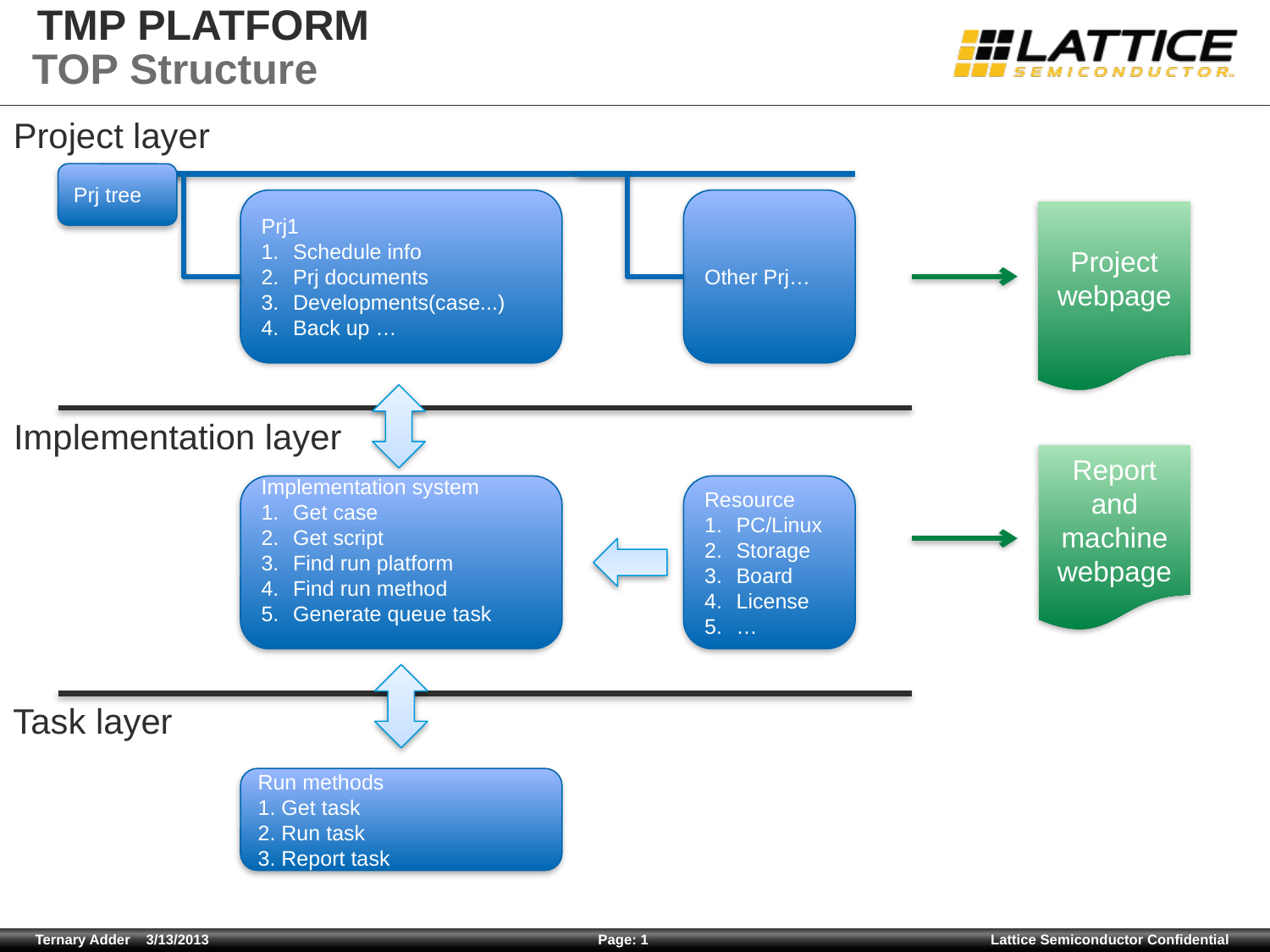

TMP platform
TOP Structure
Project layer
Prj tree
Prj1
Schedule info
Prj documents
Developments(case...)
Back up …
Other Prj…
Project webpage

Implementation layer
Report and machine webpage
Resource
PC/Linux
Storage
Board
License
…
Implementation system
Get case
Get script
Find run platform
Find run method
Generate queue task

Task layer
Run methods
1. Get task
2. Run task
3. Report task